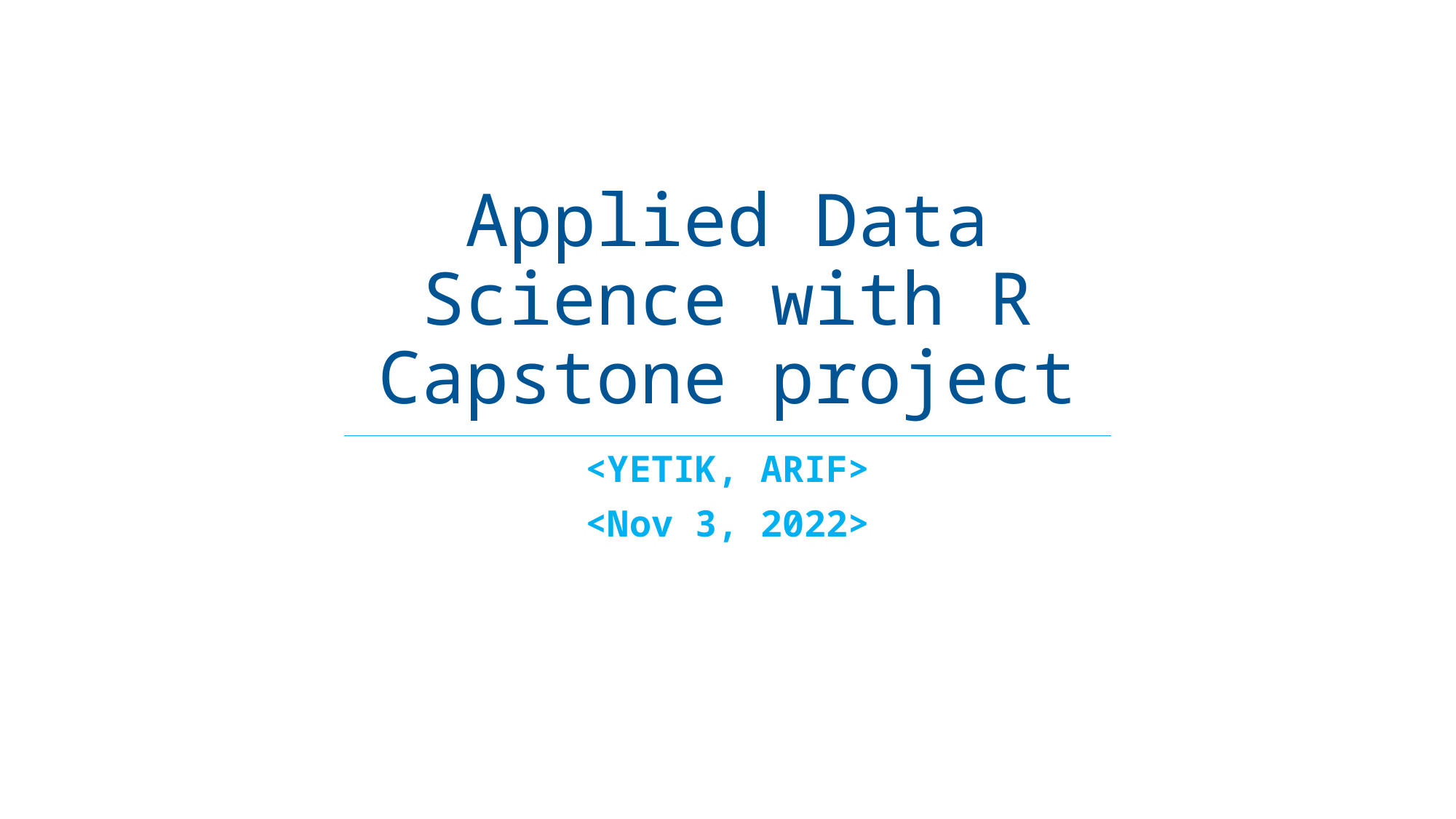

# Applied Data Science with R Capstone project
<YETIK, ARIF>
<Nov 3, 2022>